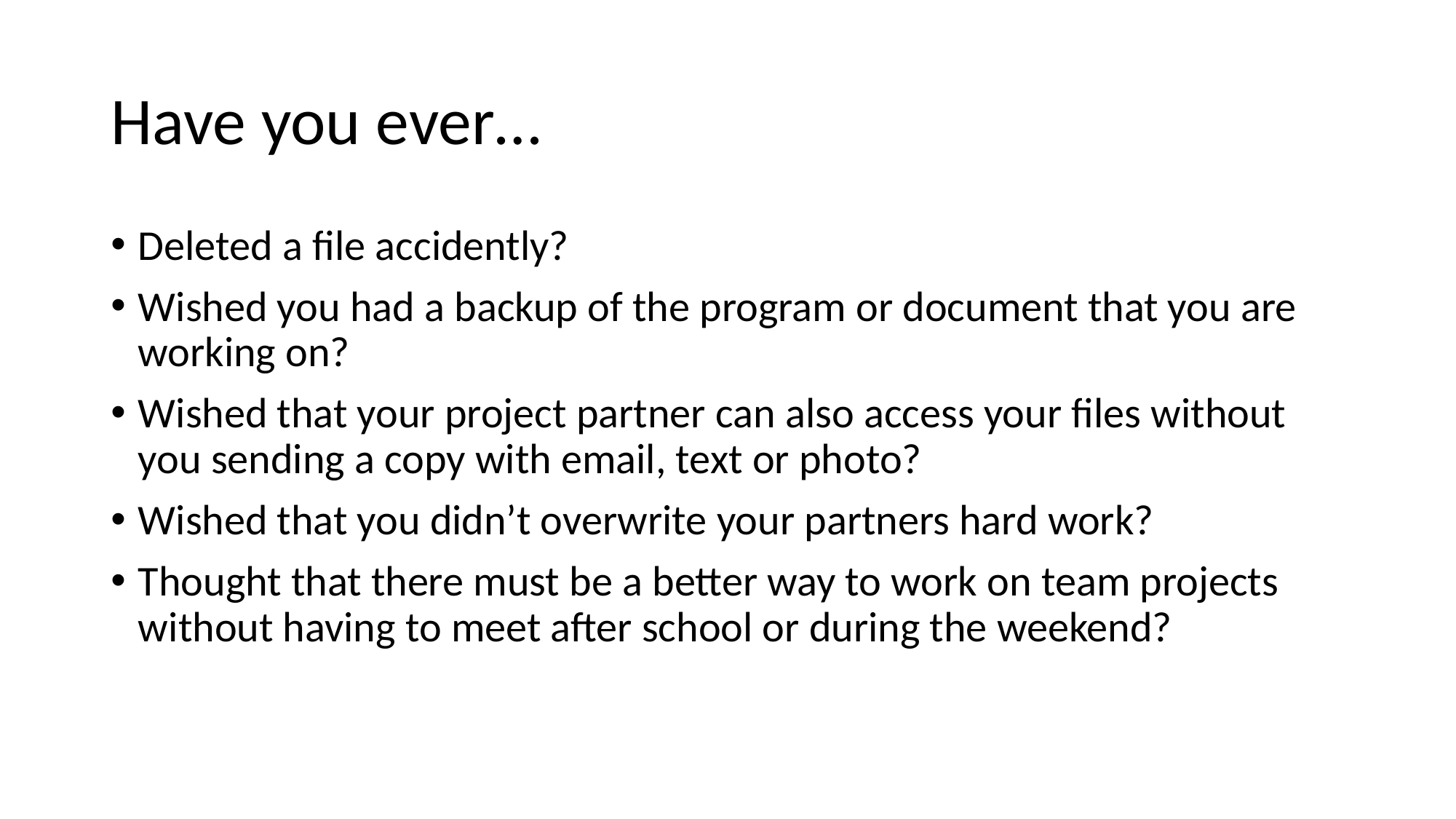

# Have you ever…
Deleted a file accidently?
Wished you had a backup of the program or document that you are working on?
Wished that your project partner can also access your files without you sending a copy with email, text or photo?
Wished that you didn’t overwrite your partners hard work?
Thought that there must be a better way to work on team projects without having to meet after school or during the weekend?